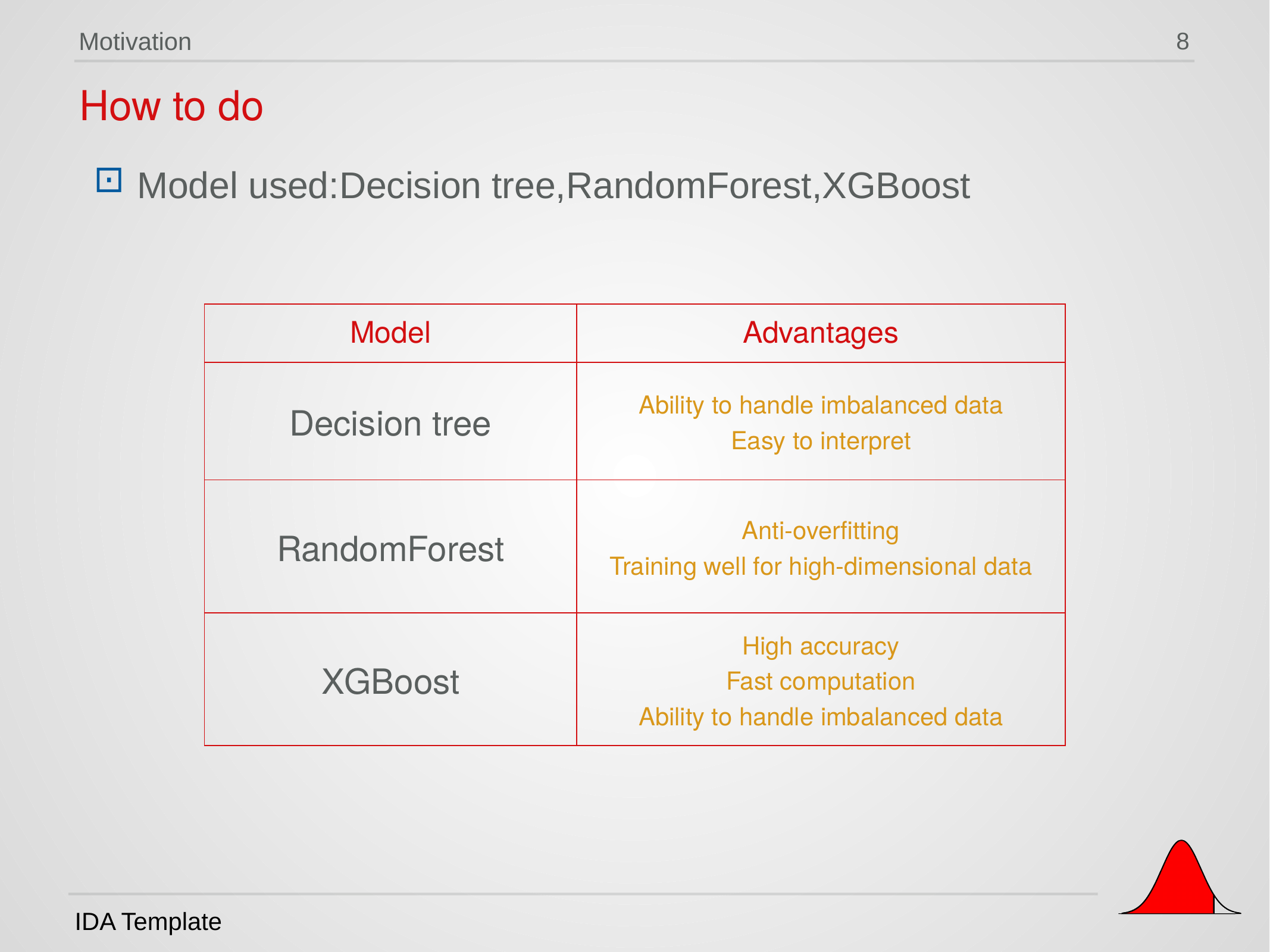

Motivation
8
How to do
Model used:Decision tree,RandomForest,XGBoost
| Model | Advantages |
| --- | --- |
| Decision tree | Ability to handle imbalanced data Easy to interpret |
| RandomForest | Anti-overfitting Training well for high-dimensional data |
| XGBoost | High accuracy Fast computation Ability to handle imbalanced data |
IDA Template